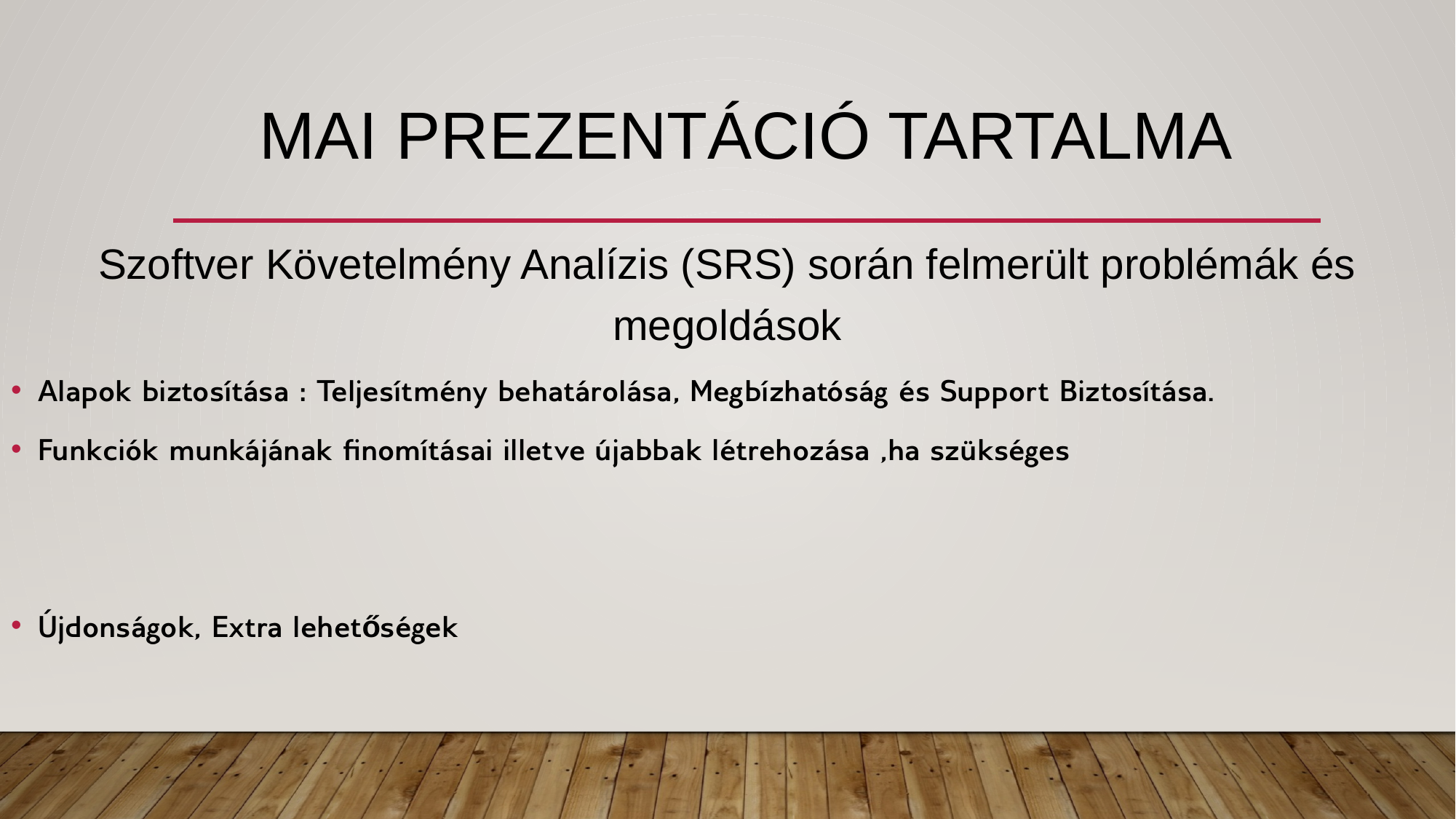

# MAI PREZENTÁCIÓ TARTALMA
Szoftver Követelmény Analízis (SRS) során felmerült problémák és megoldások
Alapok biztosítása : Teljesítmény behatárolása, Megbízhatóság és Support Biztosítása.
Funkciók munkájának finomításai illetve újabbak létrehozása ,ha szükséges

Újdonságok, Extra lehetőségek